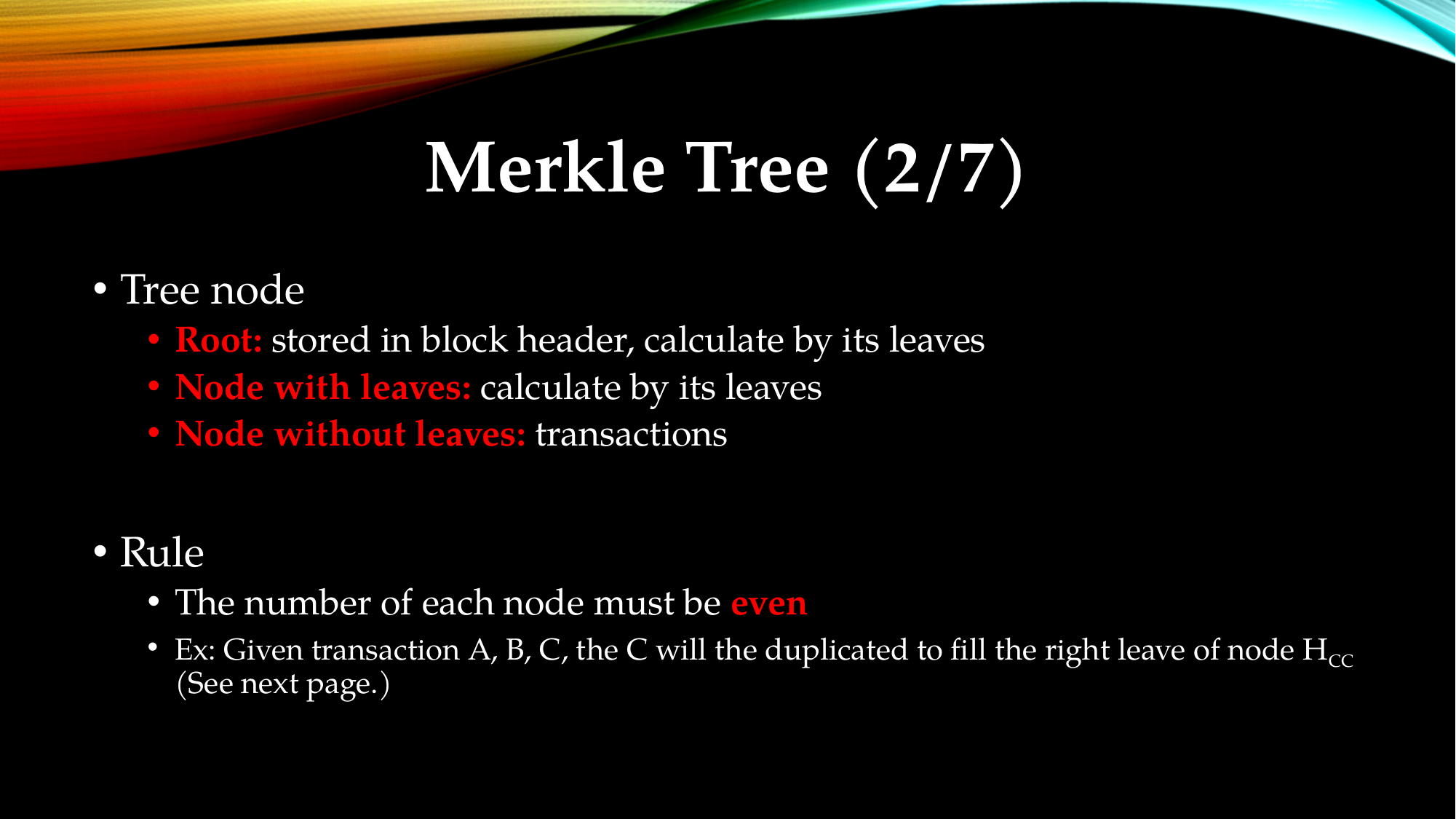

# Merkle Tree (2/7)
Tree node
Root: stored in block header, calculate by its leaves
Node with leaves: calculate by its leaves
Node without leaves: transactions

Rule
The number of each node must be even
Ex: Given transaction A, B, C, the C will the duplicated to fill the right leave of node HCC (See next page.)